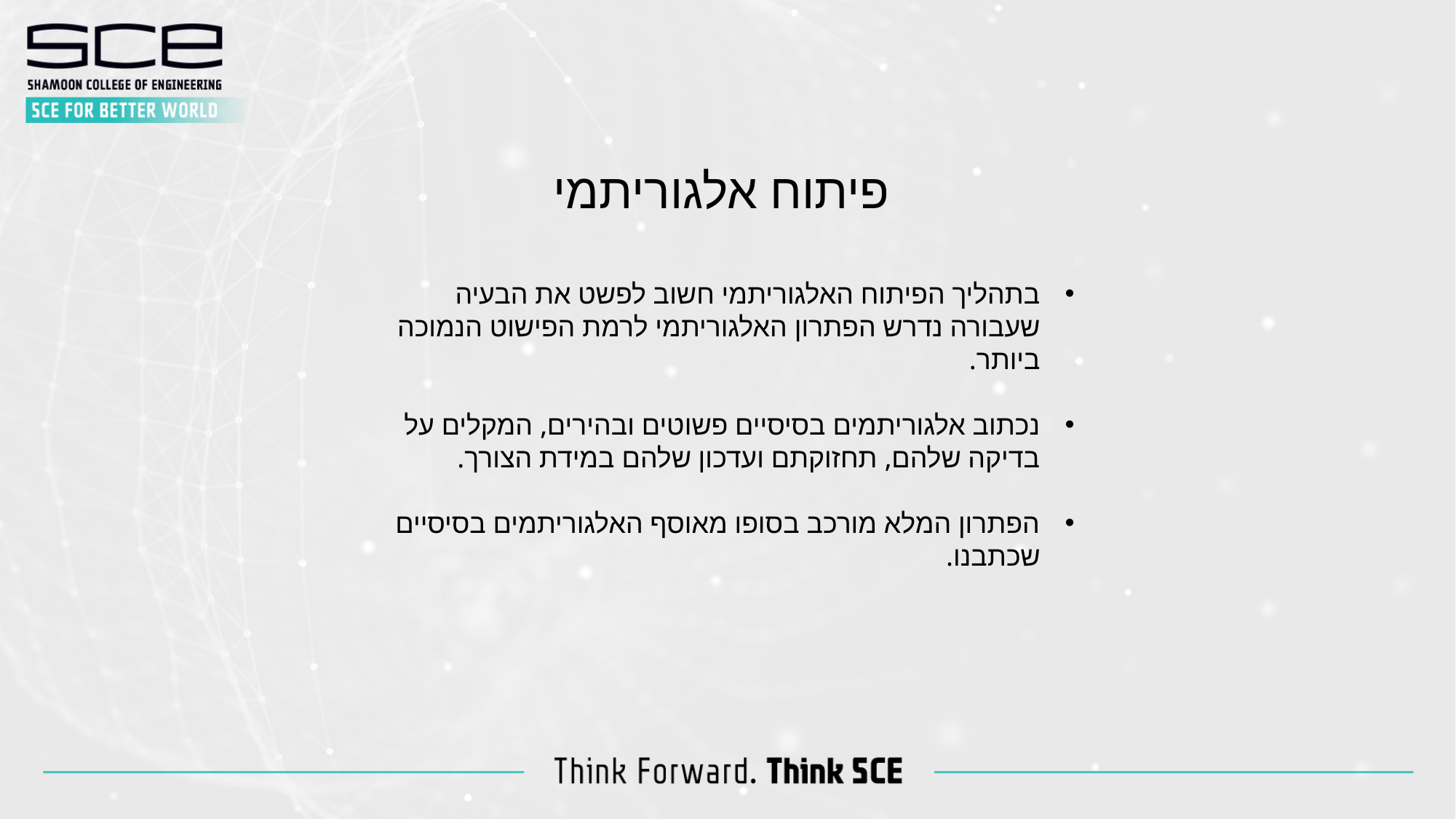

פיתוח אלגוריתמי

בתהליך הפיתוח האלגוריתמי חשוב לפשט את הבעיה שעבורה נדרש הפתרון האלגוריתמי לרמת הפישוט הנמוכה ביותר.

נכתוב אלגוריתמים בסיסיים פשוטים ובהירים, המקלים על בדיקה שלהם, תחזוקתם ועדכון שלהם במידת הצורך.

הפתרון המלא מורכב בסופו מאוסף האלגוריתמים בסיסיים שכתבנו.